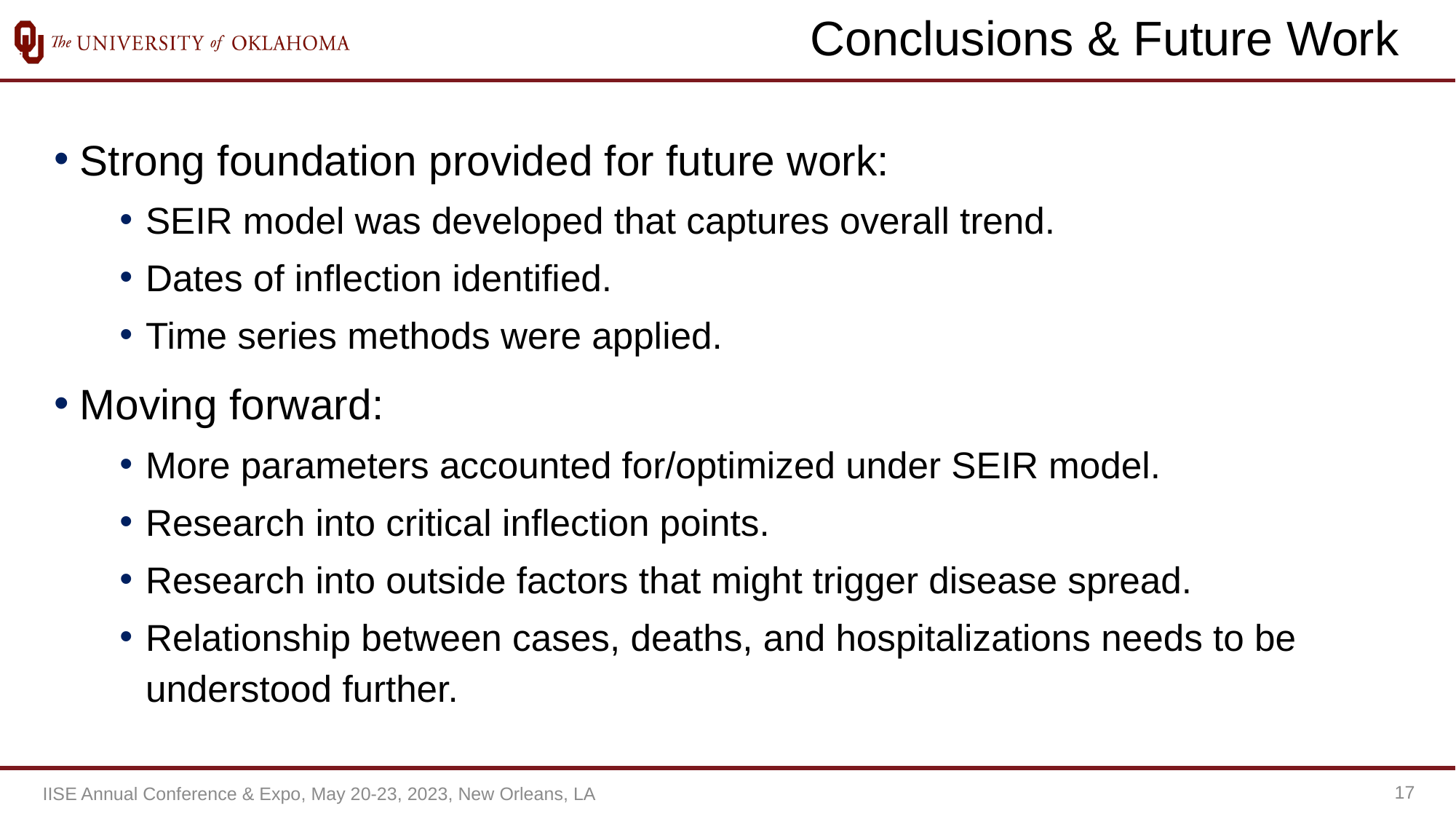

Conclusions & Future Work
Strong foundation provided for future work:
SEIR model was developed that captures overall trend.
Dates of inflection identified.
Time series methods were applied.
Moving forward:
More parameters accounted for/optimized under SEIR model.
Research into critical inflection points.
Research into outside factors that might trigger disease spread.
Relationship between cases, deaths, and hospitalizations needs to be understood further.

17
IISE Annual Conference & Expo, May 20-23, 2023, New Orleans, LA